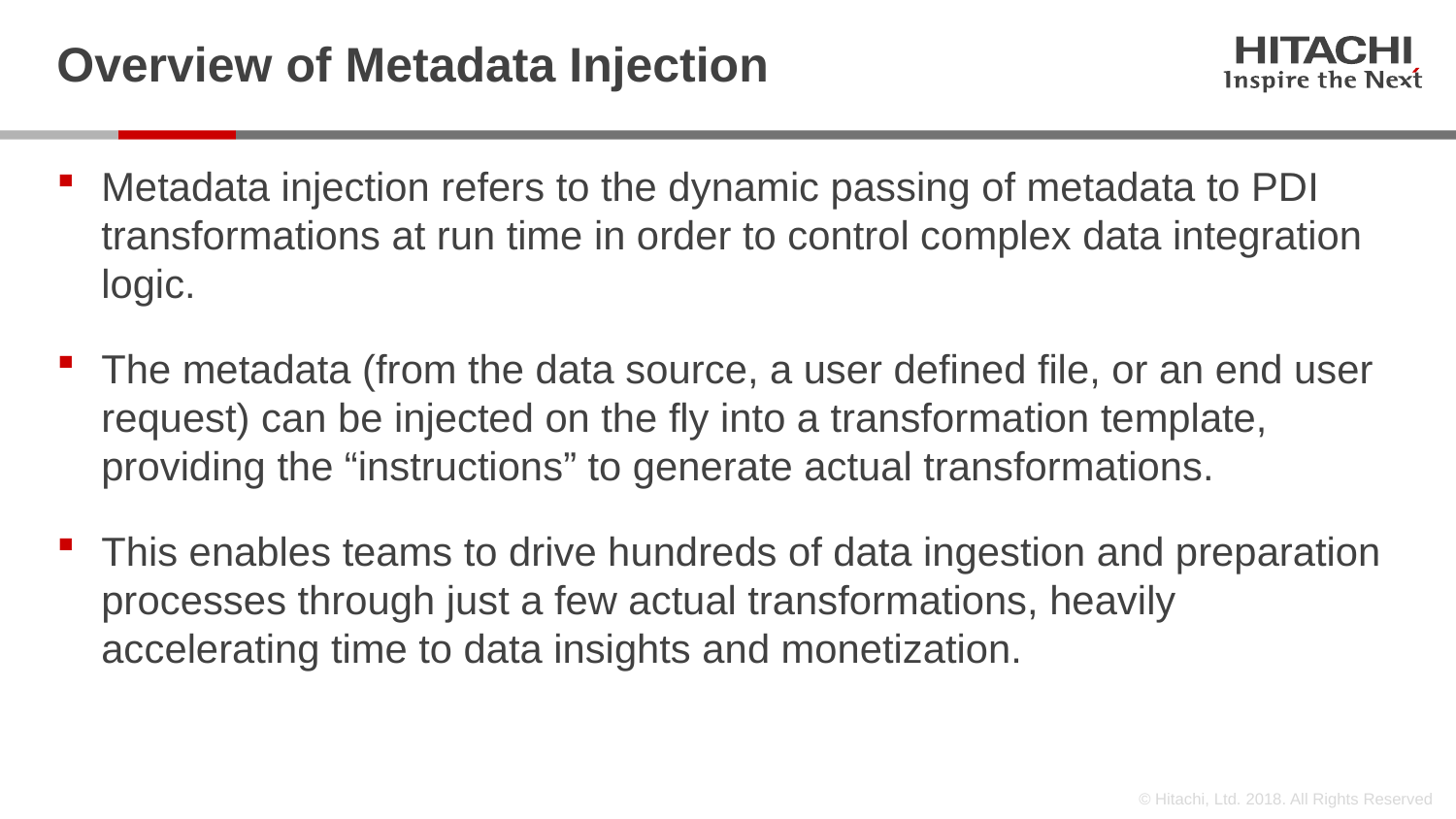

# Overview of Metadata Injection
Metadata injection refers to the dynamic passing of metadata to PDI transformations at run time in order to control complex data integration logic.
The metadata (from the data source, a user defined file, or an end user request) can be injected on the fly into a transformation template, providing the “instructions” to generate actual transformations.
This enables teams to drive hundreds of data ingestion and preparation processes through just a few actual transformations, heavily accelerating time to data insights and monetization.